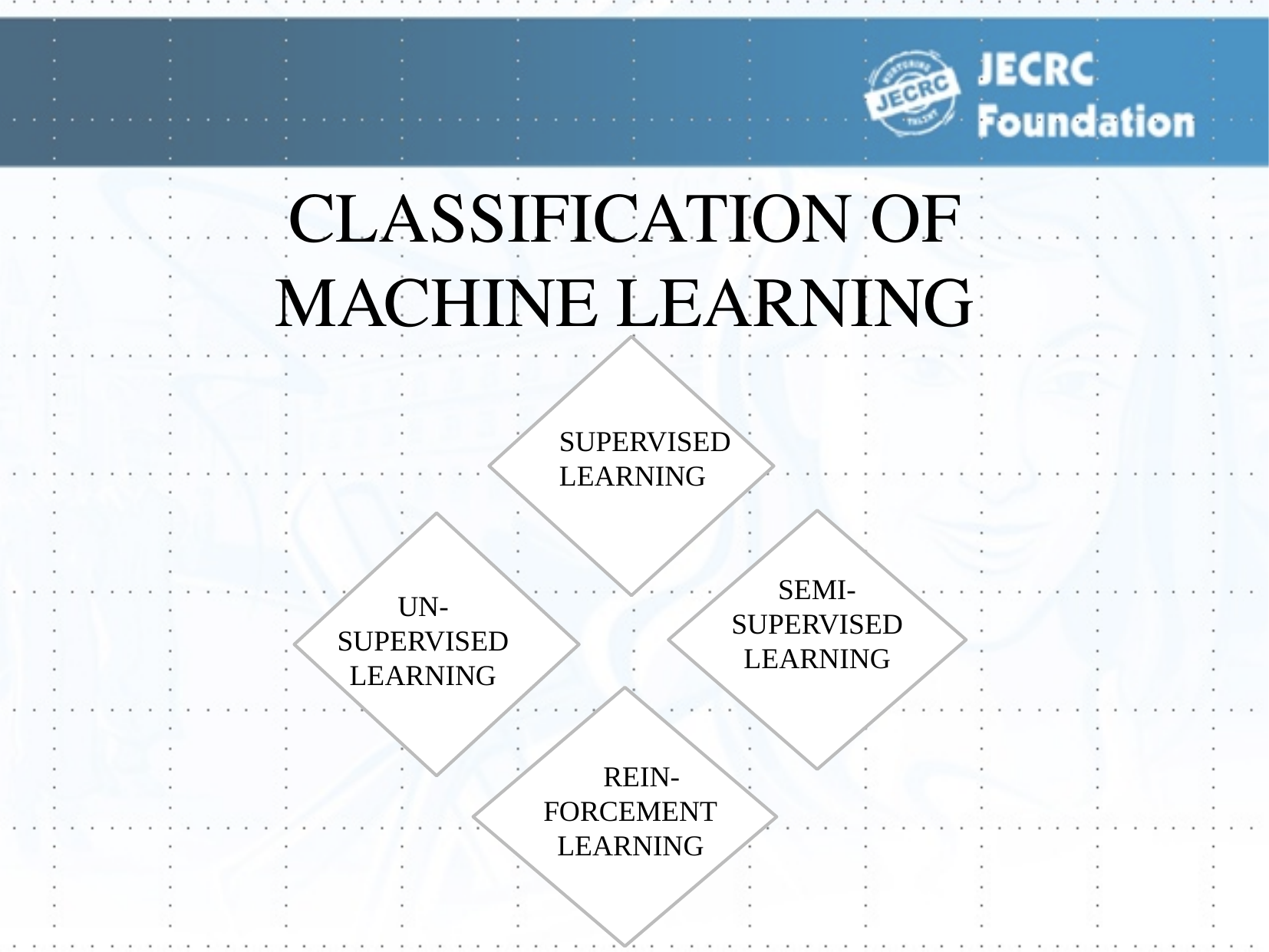

# CLASSIFICATION OF MACHINE LEARNING

SUPERVISED
LEARNING

SEMI-
SUPERVISED
LEARNING
UN-
SUPERVISED
LEARNING

   REIN-
FORCEMENT
LEARNING